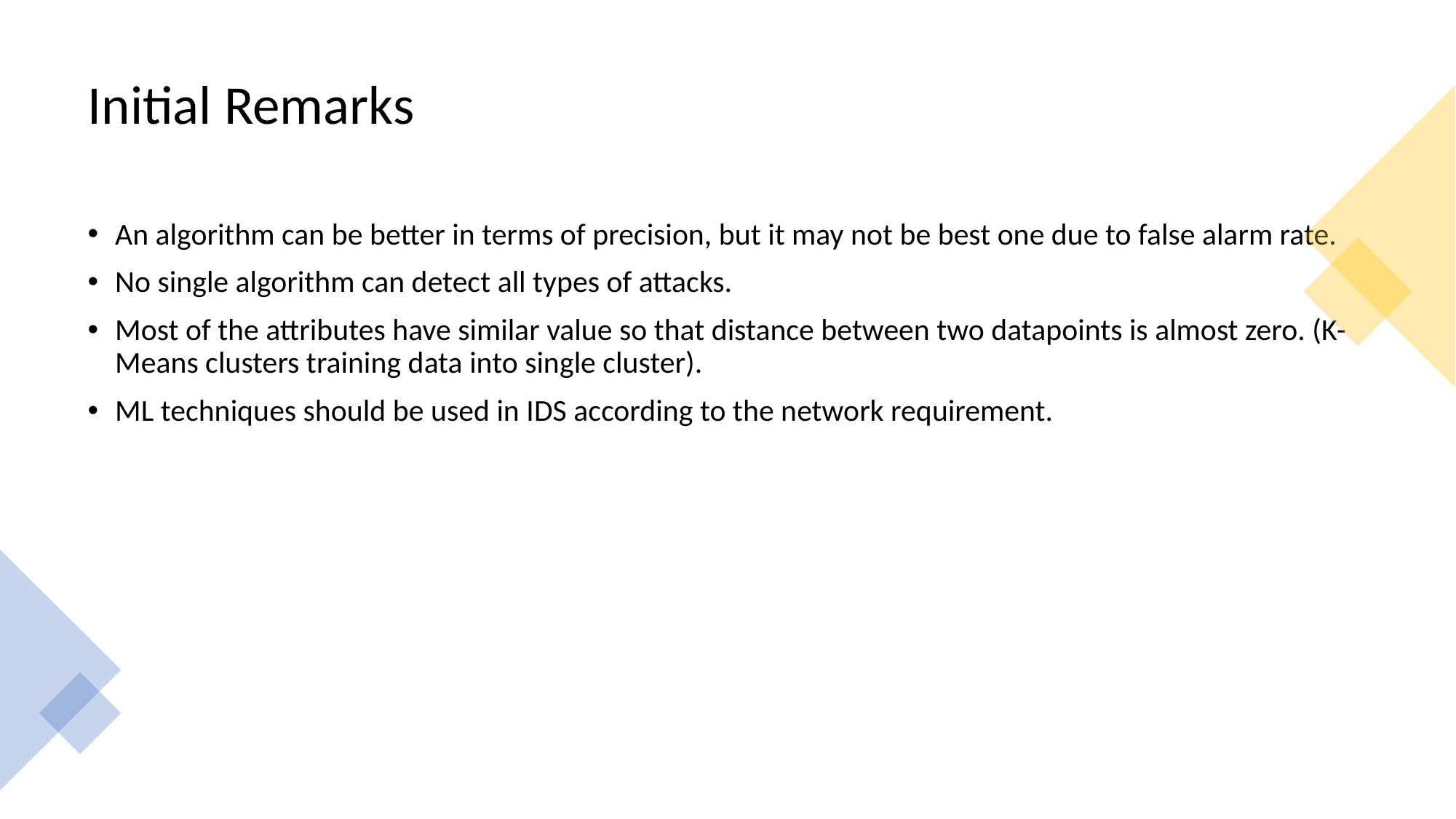

# Initial Remarks

An algorithm can be better in terms of precision, but it may not be best one due to false alarm rate.
No single algorithm can detect all types of attacks.
Most of the attributes have similar value so that distance between two datapoints is almost zero. (K-Means clusters training data into single cluster).
ML techniques should be used in IDS according to the network requirement.